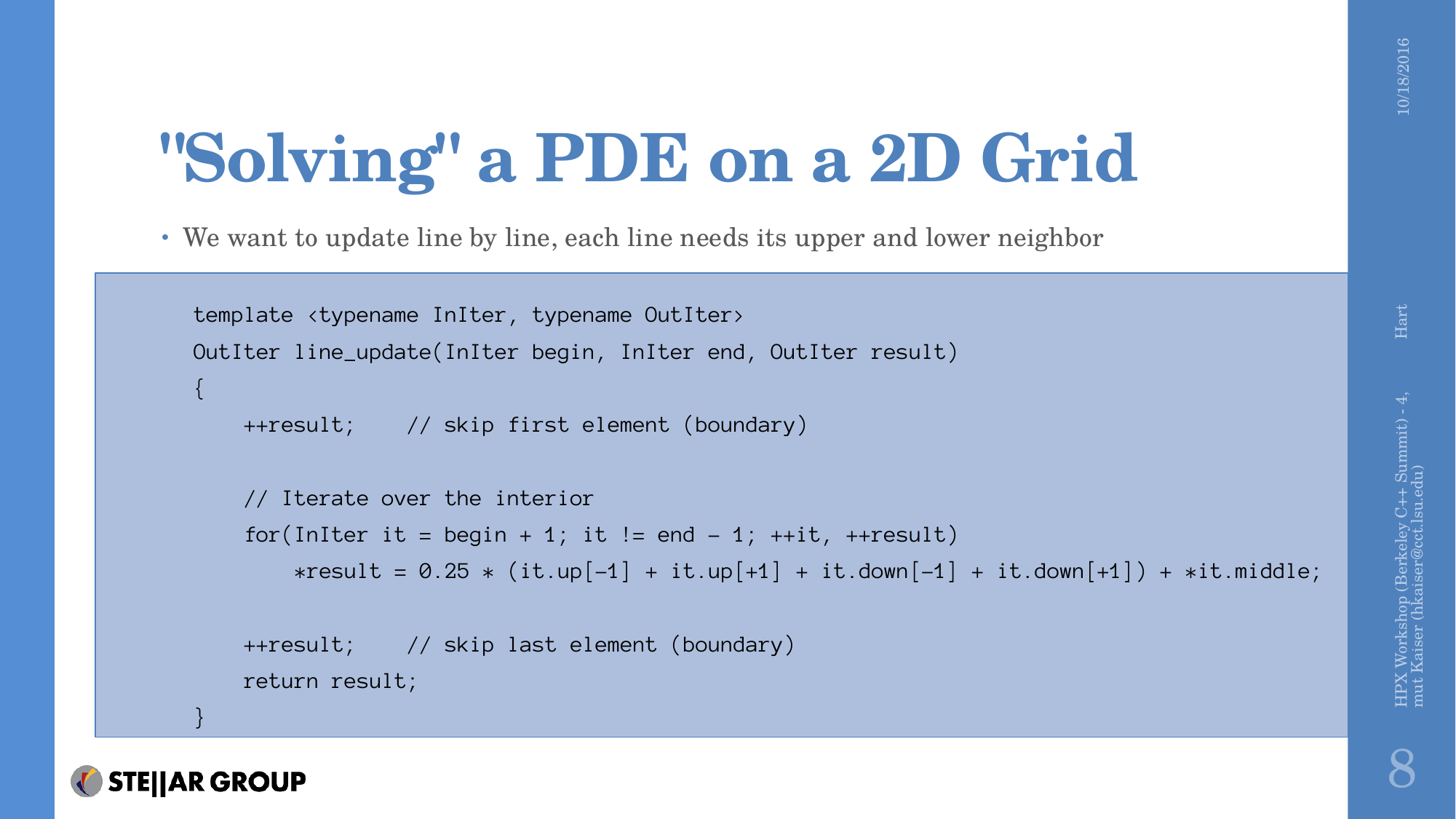

# "Solving" a PDE on a 2D Grid
10/18/2016
We want to update line by line, each line needs its upper and lower neighbor

template <typename InIter, typename OutIter>
OutIter line_update(InIter begin, InIter end, OutIter result)
{
    ++result;    // skip first element (boundary)

    // Iterate over the interior
    for(InIter it = begin + 1; it != end - 1; ++it, ++result)
        *result = 0.25 * (it.up[-1] + it.up[+1] + it.down[-1] + it.down[+1]) + *it.middle;

    ++result;    // skip last element (boundary)
    return result;
}

HPX Workshop (Berkeley C++ Summit) - 4,            Hartmut Kaiser (hkaiser@cct.lsu.edu)
8